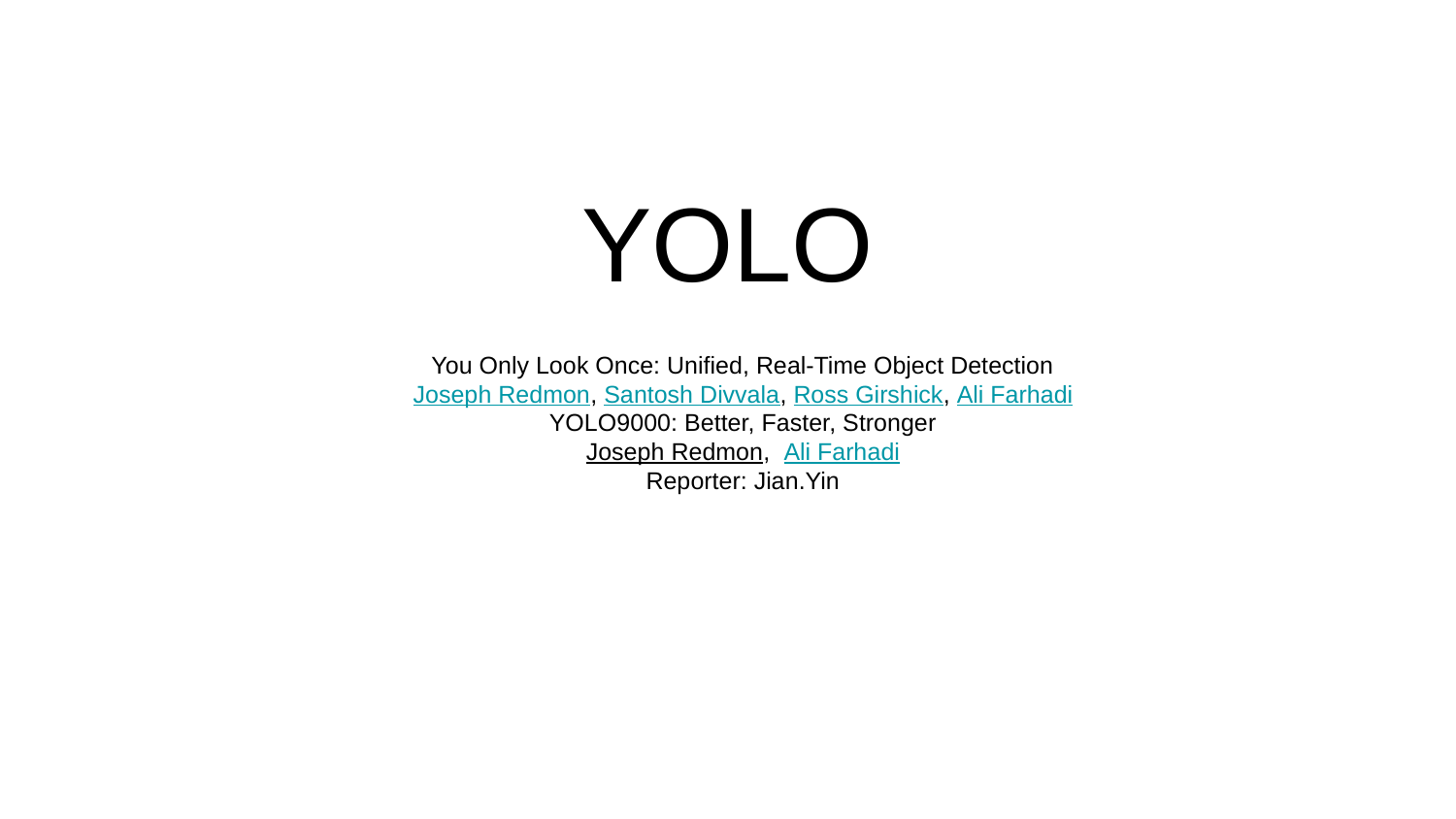

# YOLO
You Only Look Once: Unified, Real-Time Object Detection
Joseph Redmon, Santosh Divvala, Ross Girshick, Ali Farhadi
YOLO9000: Better, Faster, Stronger
Joseph Redmon,  Ali Farhadi
Reporter: Jian.Yin